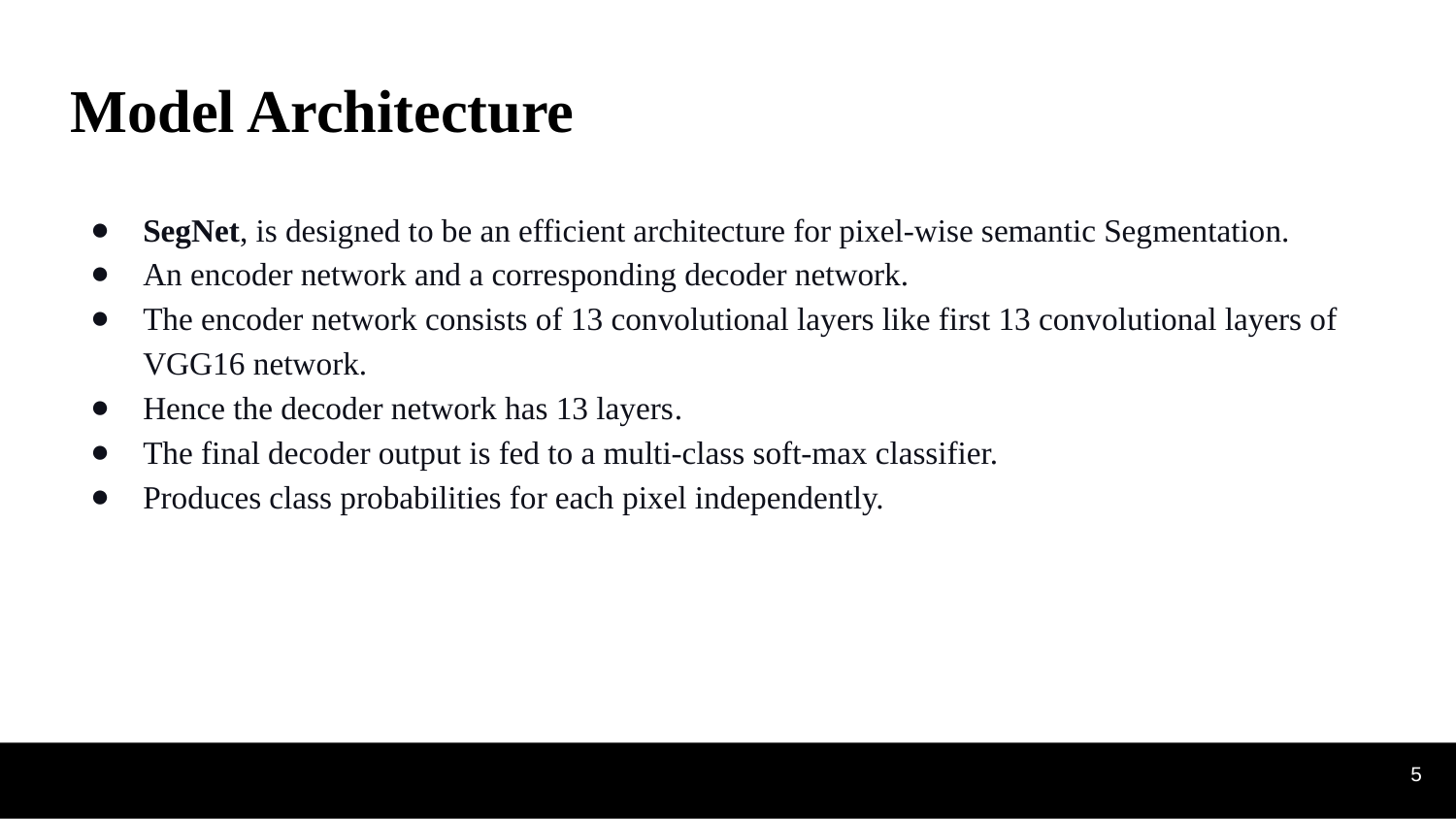

# Model Architecture

SegNet, is designed to be an efficient architecture for pixel-wise semantic Segmentation.
An encoder network and a corresponding decoder network.
The encoder network consists of 13 convolutional layers like first 13 convolutional layers of VGG16 network.
Hence the decoder network has 13 layers.
The final decoder output is fed to a multi-class soft-max classifier.
Produces class probabilities for each pixel independently.

5